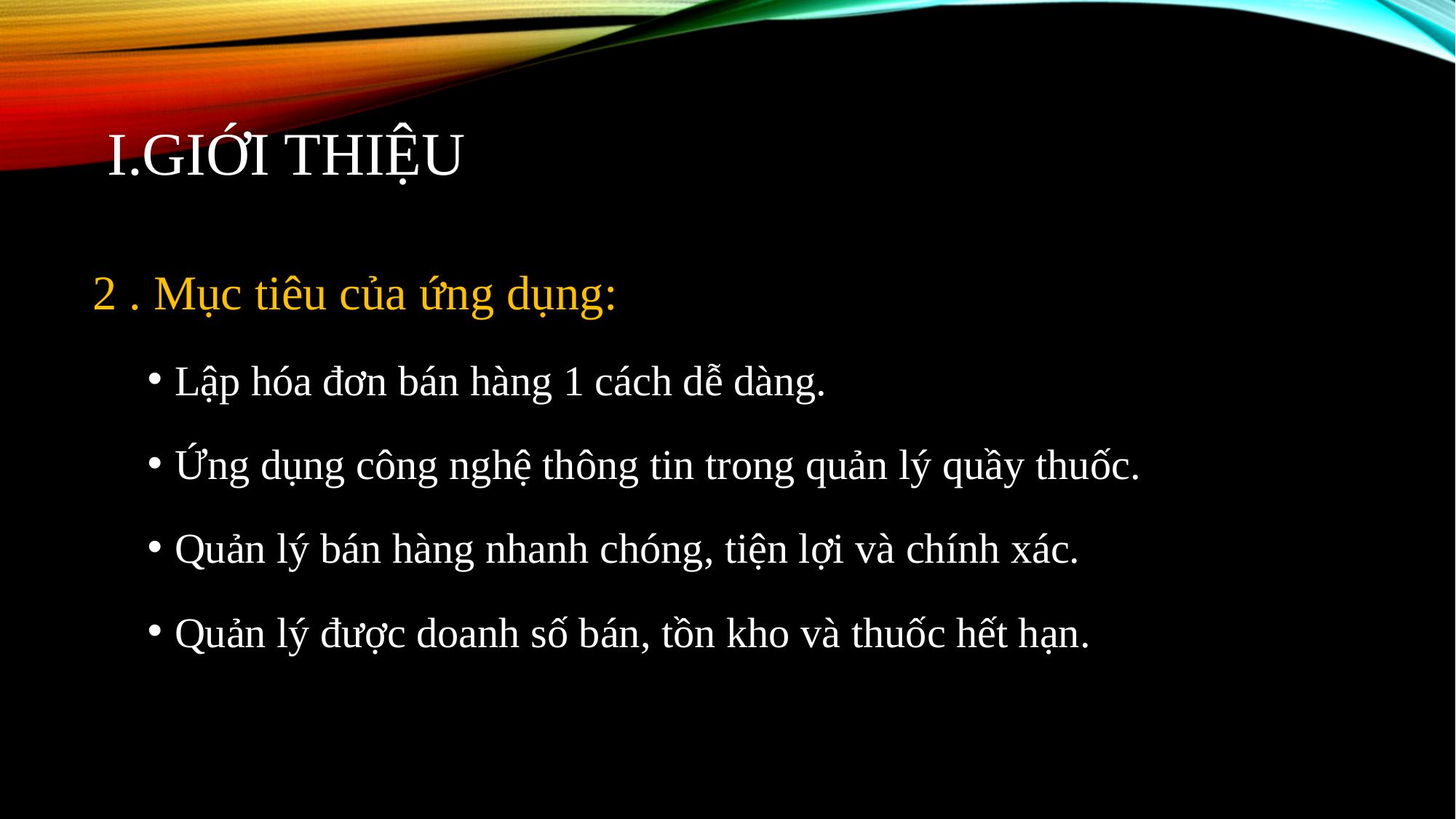

# I.Giới thiệu
2 . Mục tiêu của ứng dụng:
Lập hóa đơn bán hàng 1 cách dễ dàng.
Ứng dụng công nghệ thông tin trong quản lý quầy thuốc.
Quản lý bán hàng nhanh chóng, tiện lợi và chính xác.
Quản lý được doanh số bán, tồn kho và thuốc hết hạn.